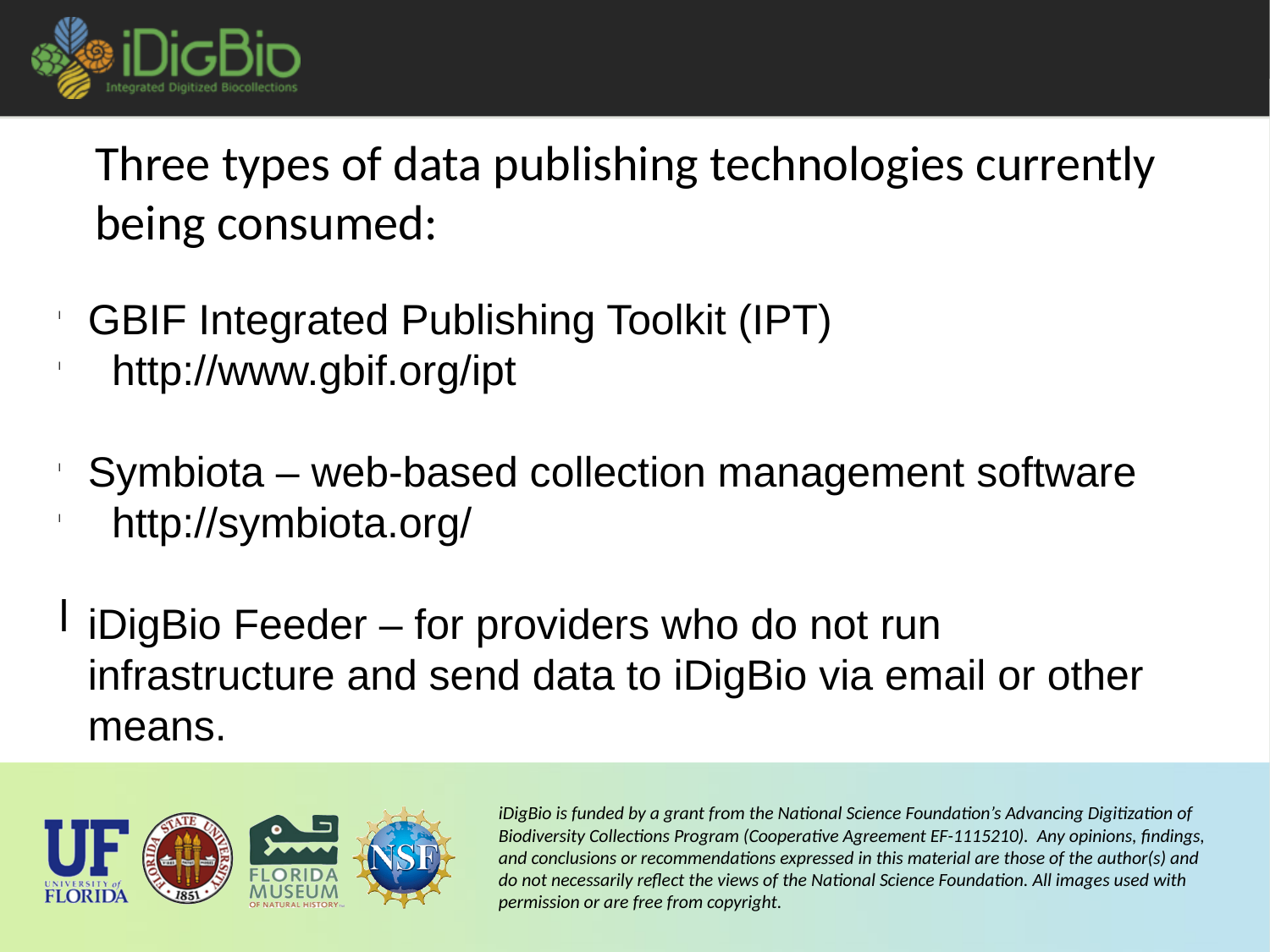

Three types of data publishing technologies currently being consumed:
GBIF Integrated Publishing Toolkit (IPT)
  http://www.gbif.org/ipt

Symbiota – web-based collection management software
  http://symbiota.org/

iDigBio Feeder – for providers who do not run infrastructure and send data to iDigBio via email or other means.